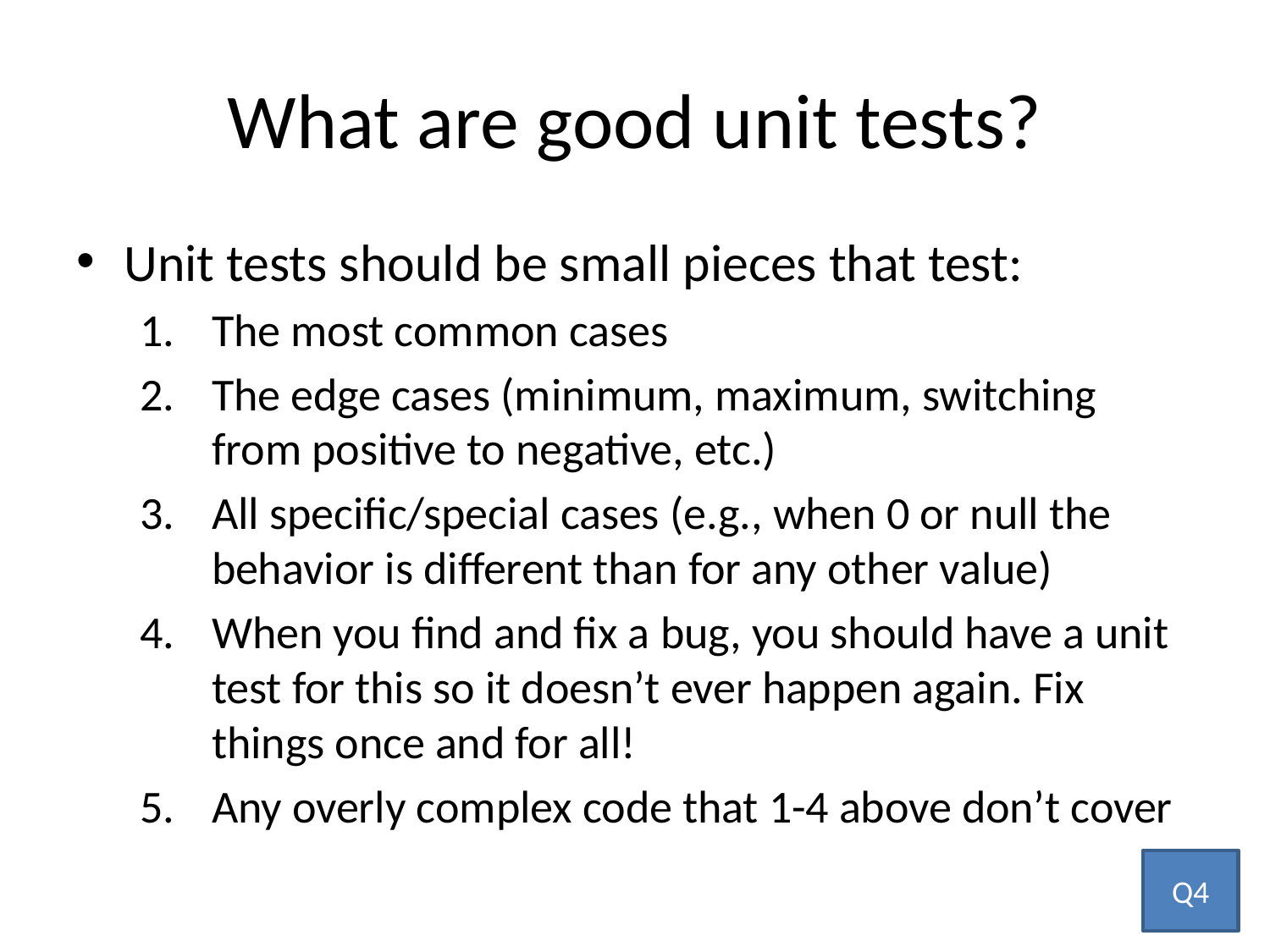

# What are good unit tests?
Unit tests should be small pieces that test:
The most common cases
The edge cases (minimum, maximum, switching from positive to negative, etc.)
All specific/special cases (e.g., when 0 or null the behavior is different than for any other value)
When you find and fix a bug, you should have a unit test for this so it doesn’t ever happen again. Fix things once and for all!
Any overly complex code that 1-4 above don’t cover

Q4